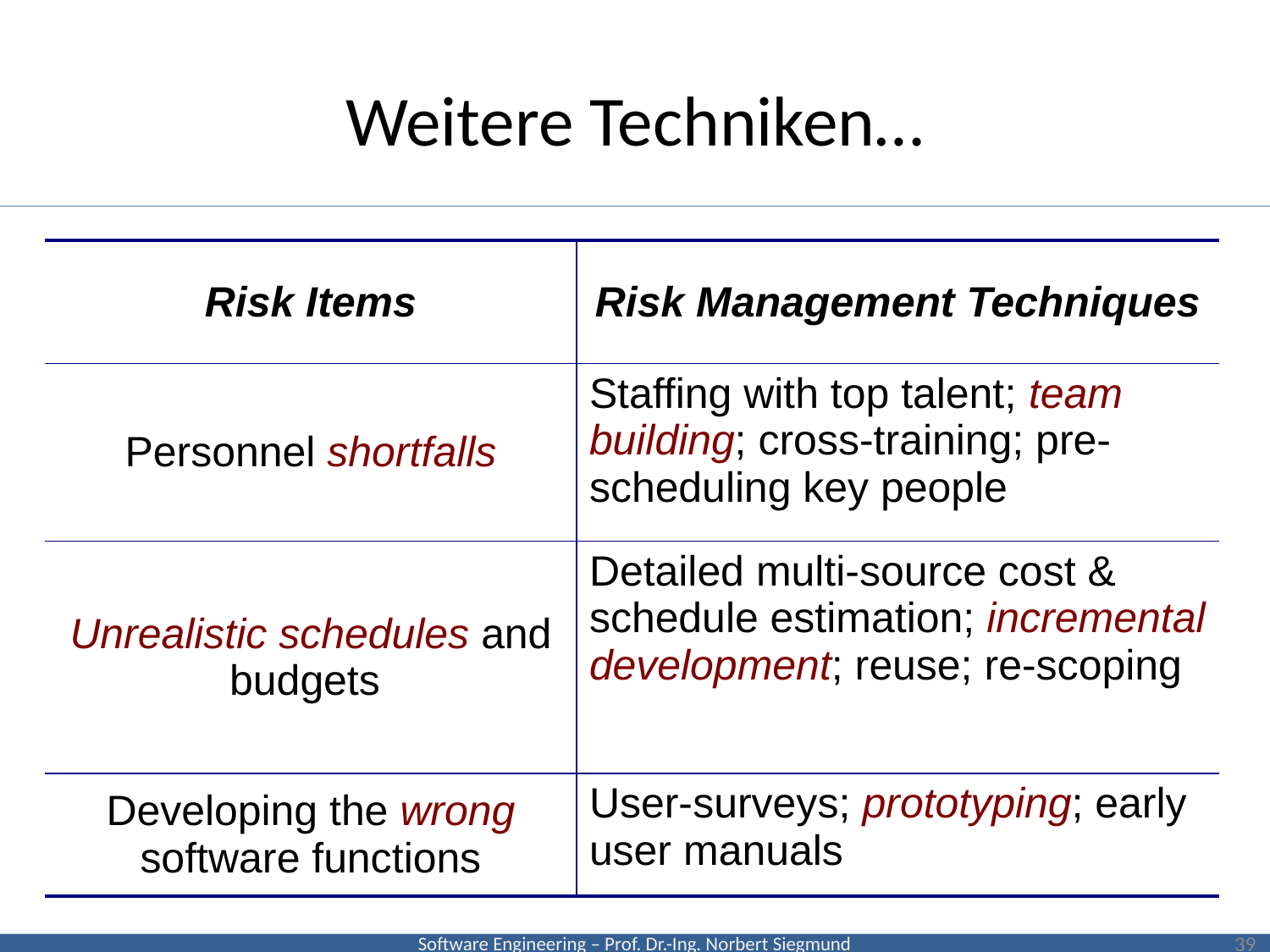

# Weitere Techniken…

| Risk Items | Risk Management Techniques |
| --- | --- |
| Personnel shortfalls | Staffing with top talent; team building; cross-training; pre-scheduling key people |
| Unrealistic schedules and budgets | Detailed multi-source cost & schedule estimation; incremental development; reuse; re-scoping |
| Developing the wrong software functions | User-surveys; prototyping; early user manuals |
39